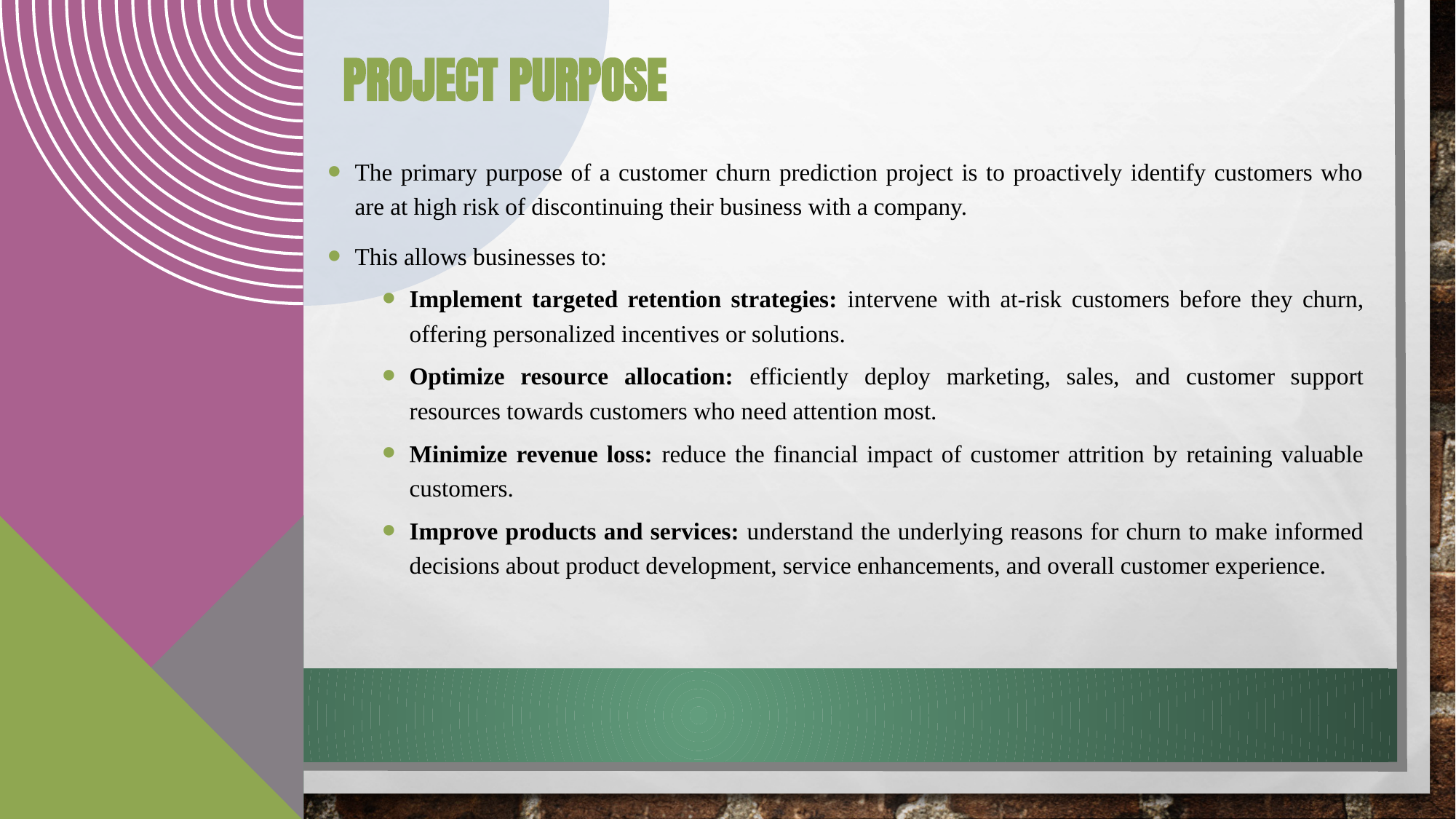

# Project purpose
The primary purpose of a customer churn prediction project is to proactively identify customers who are at high risk of discontinuing their business with a company.
This allows businesses to:
Implement targeted retention strategies: intervene with at-risk customers before they churn, offering personalized incentives or solutions.
Optimize resource allocation: efficiently deploy marketing, sales, and customer support resources towards customers who need attention most.
Minimize revenue loss: reduce the financial impact of customer attrition by retaining valuable customers.
Improve products and services: understand the underlying reasons for churn to make informed decisions about product development, service enhancements, and overall customer experience.